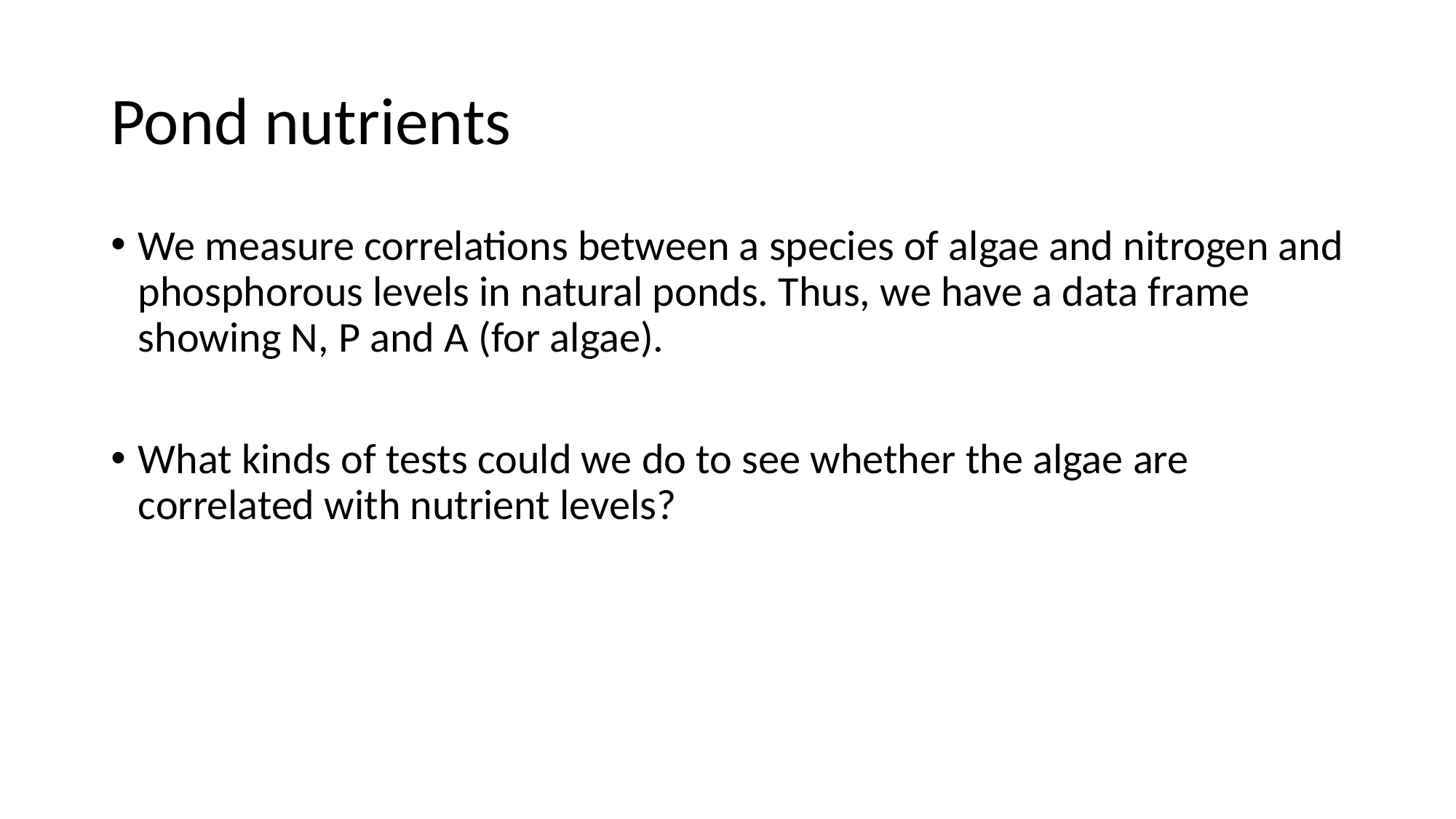

# Pond nutrients
We measure correlations between a species of algae and nitrogen and phosphorous levels in natural ponds. Thus, we have a data frame showing N, P and A (for algae).

What kinds of tests could we do to see whether the algae are correlated with nutrient levels?